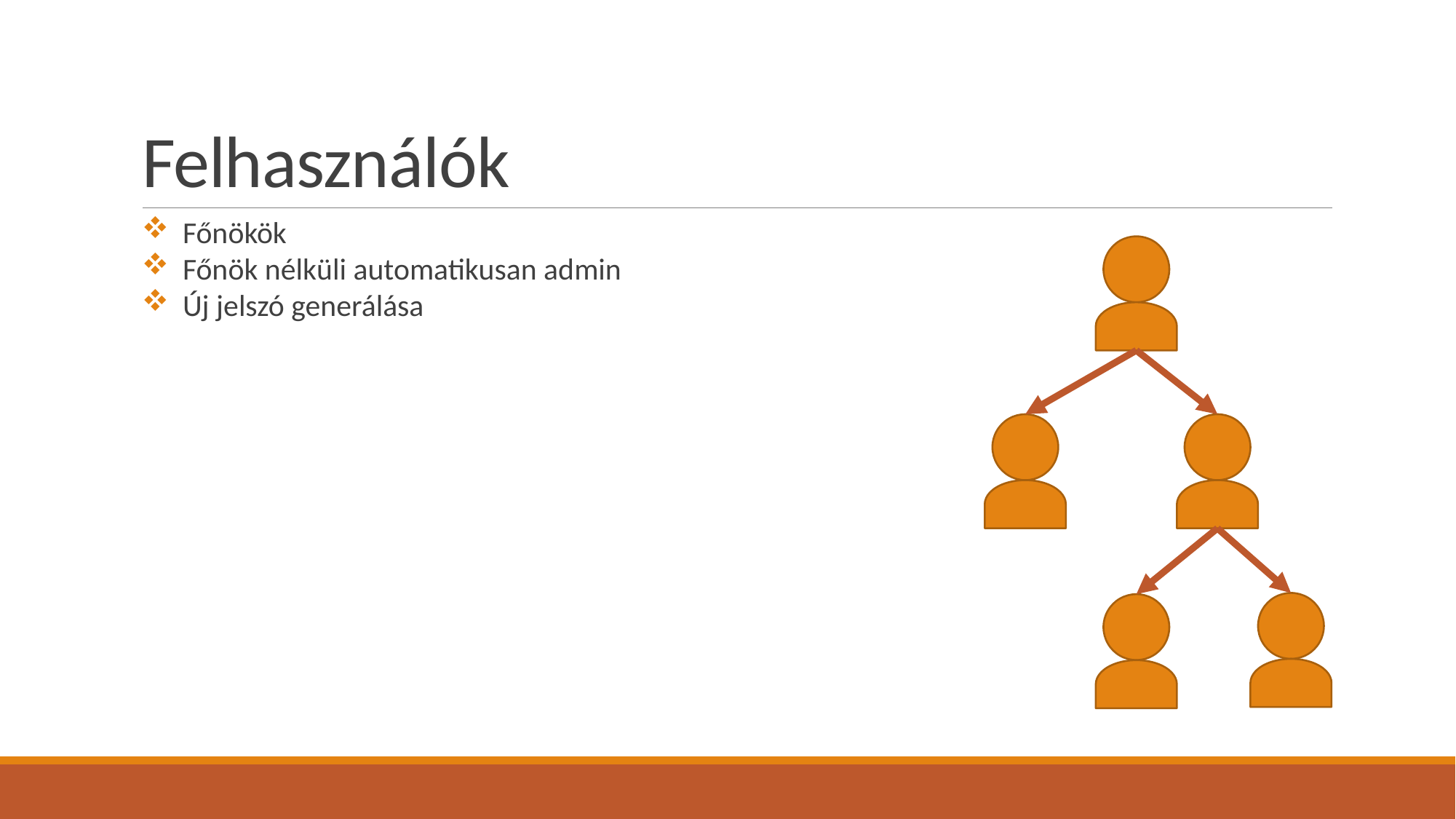

# Felhasználók
Főnökök
Főnök nélküli automatikusan admin
Új jelszó generálása